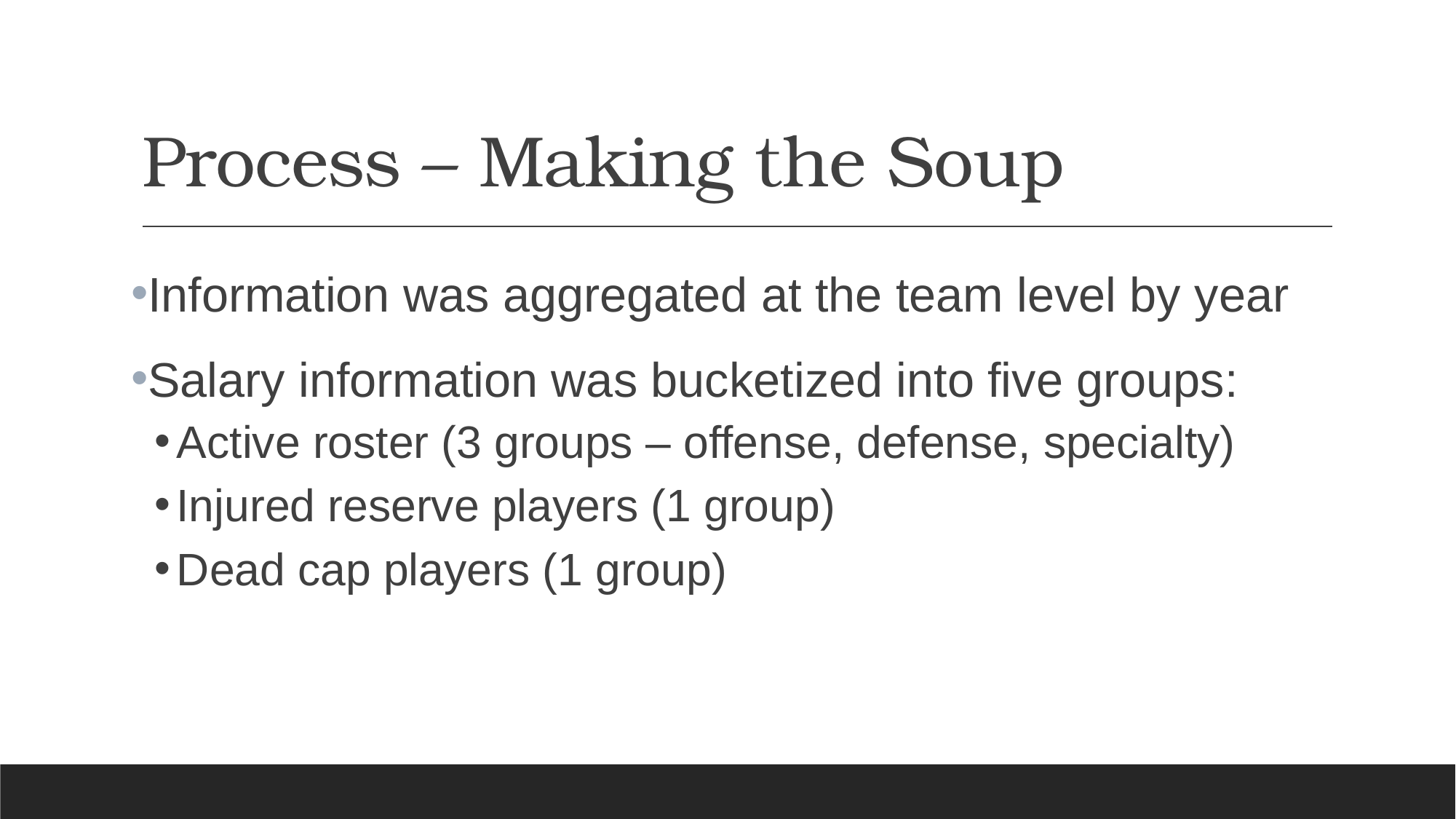

# Process – Making the Soup
Information was aggregated at the team level by year
Salary information was bucketized into five groups:
Active roster (3 groups – offense, defense, specialty)
Injured reserve players (1 group)
Dead cap players (1 group)